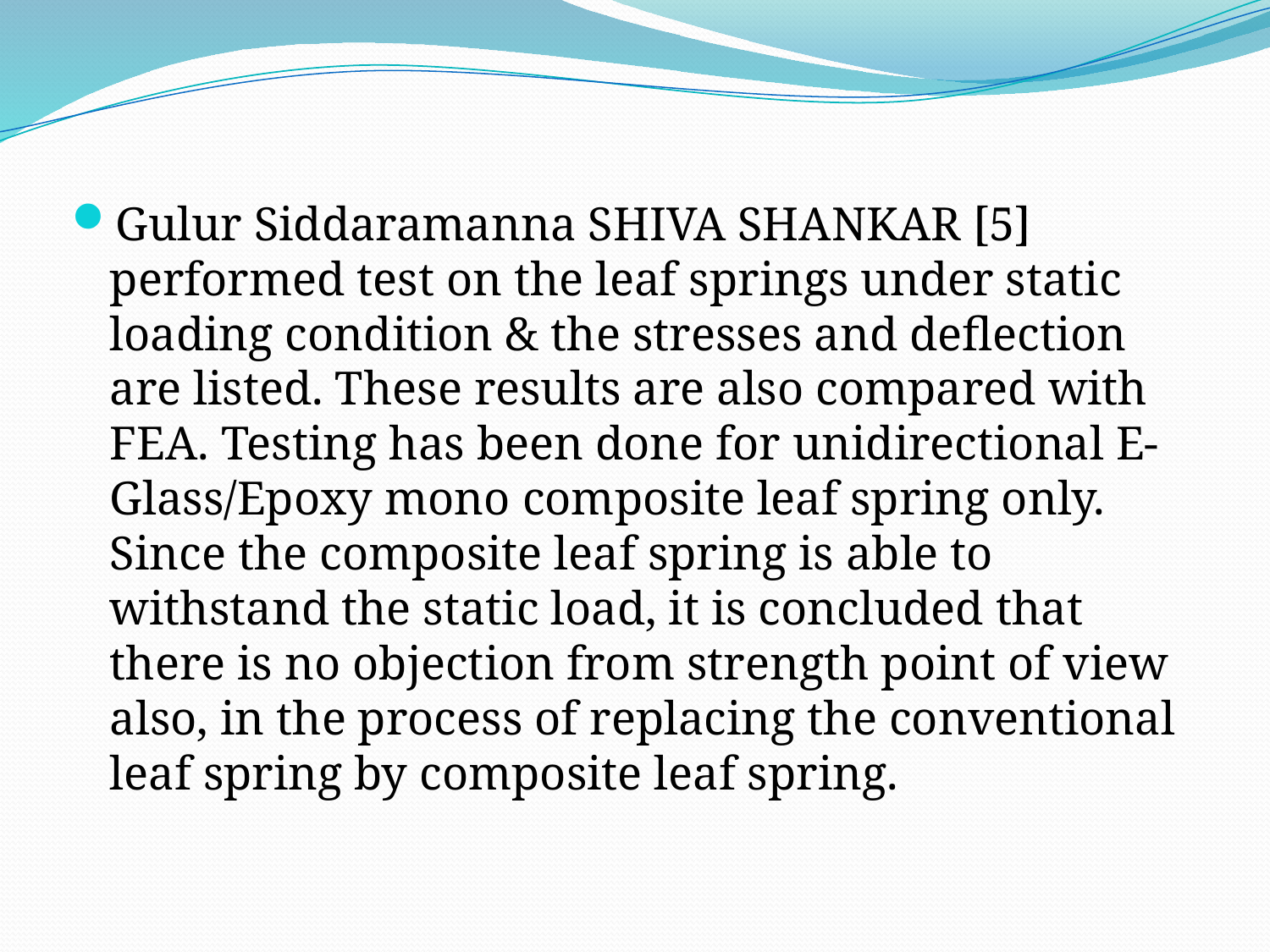

#
Gulur Siddaramanna SHIVA SHANKAR [5] performed test on the leaf springs under static loading condition & the stresses and deflection are listed. These results are also compared with FEA. Testing has been done for unidirectional E-Glass/Epoxy mono composite leaf spring only. Since the composite leaf spring is able to withstand the static load, it is concluded that there is no objection from strength point of view also, in the process of replacing the conventional leaf spring by composite leaf spring.